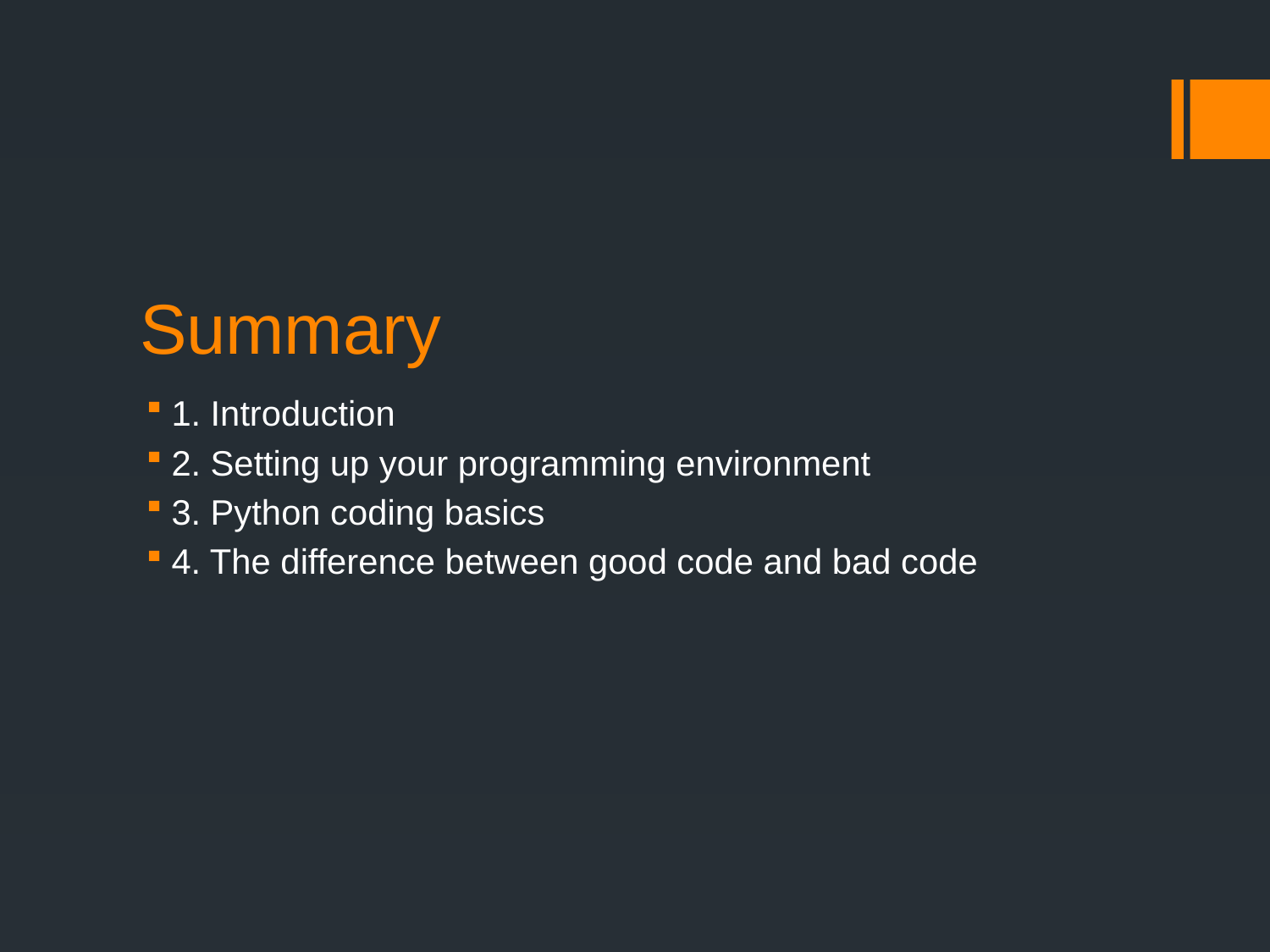

# Summary
1. Introduction
2. Setting up your programming environment
3. Python coding basics
4. The difference between good code and bad code